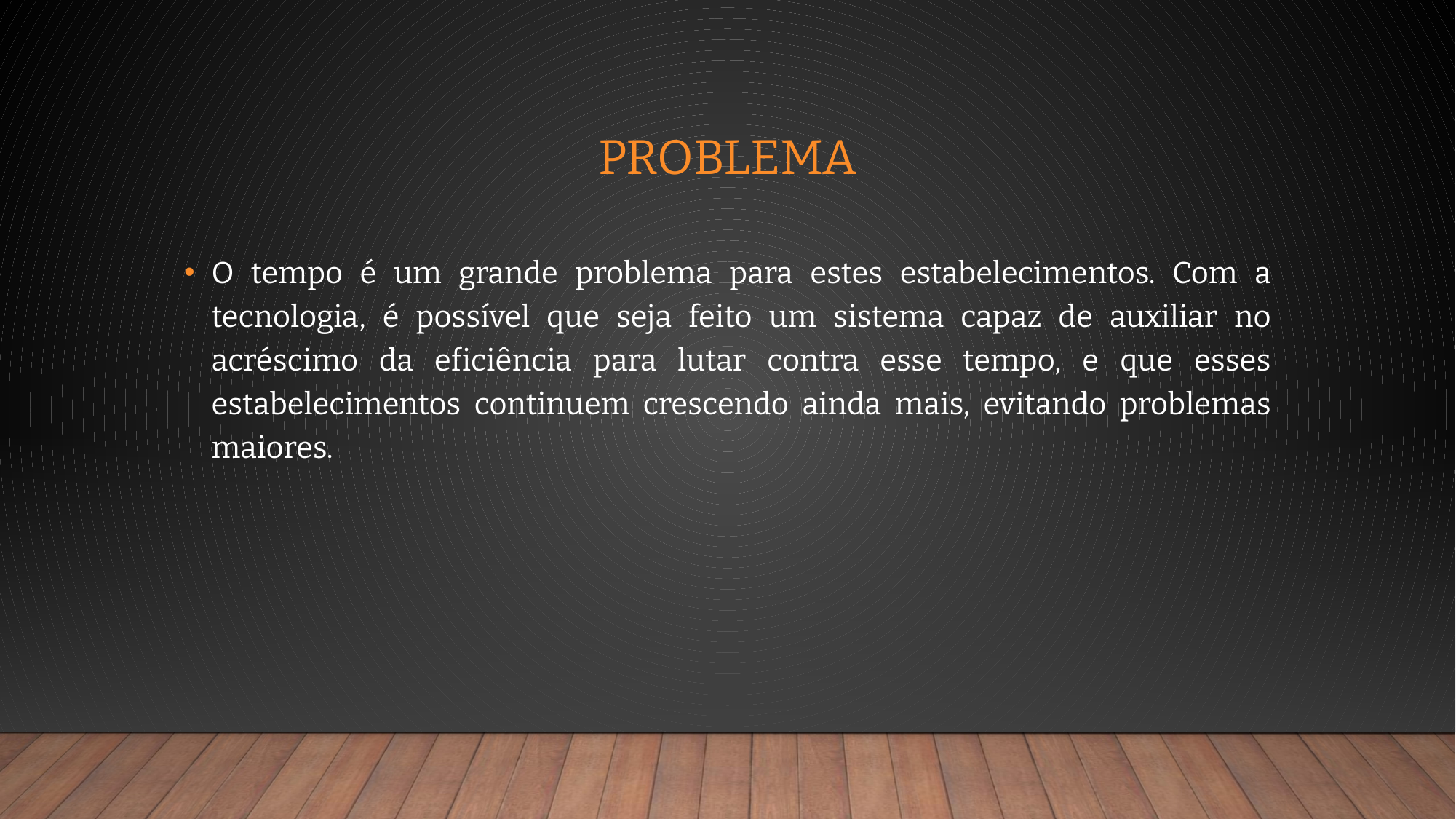

# Problema
O tempo é um grande problema para estes estabelecimentos. Com a tecnologia, é possível que seja feito um sistema capaz de auxiliar no acréscimo da eficiência para lutar contra esse tempo, e que esses estabelecimentos continuem crescendo ainda mais, evitando problemas maiores.